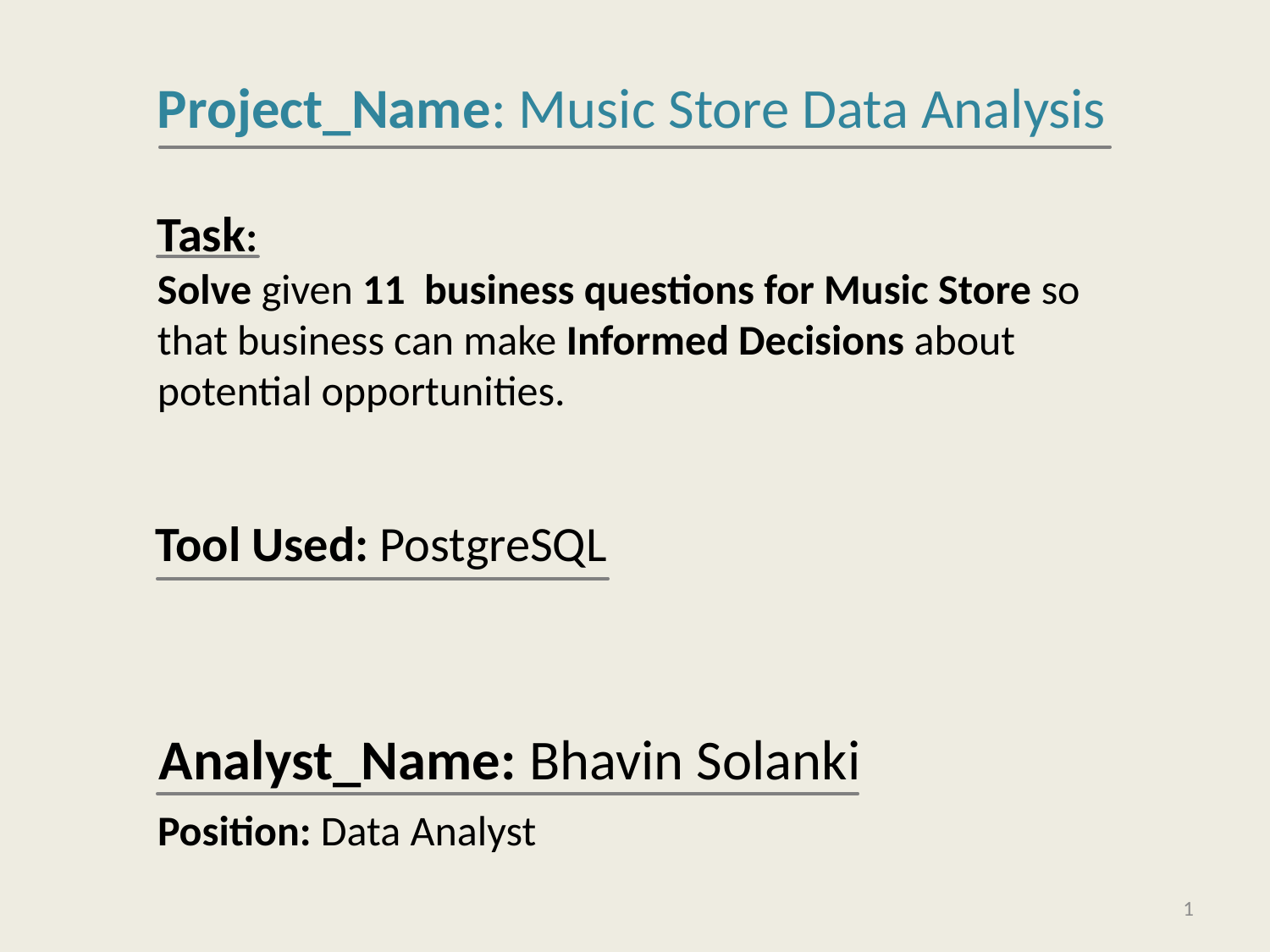

Project_Name: Music Store Data Analysis

Task:
Solve given 11  business questions for Music Store so that business can make Informed Decisions about potential opportunities.

Tool Used: PostgreSQL

Analyst_Name: Bhavin Solanki

Position: Data Analyst
1